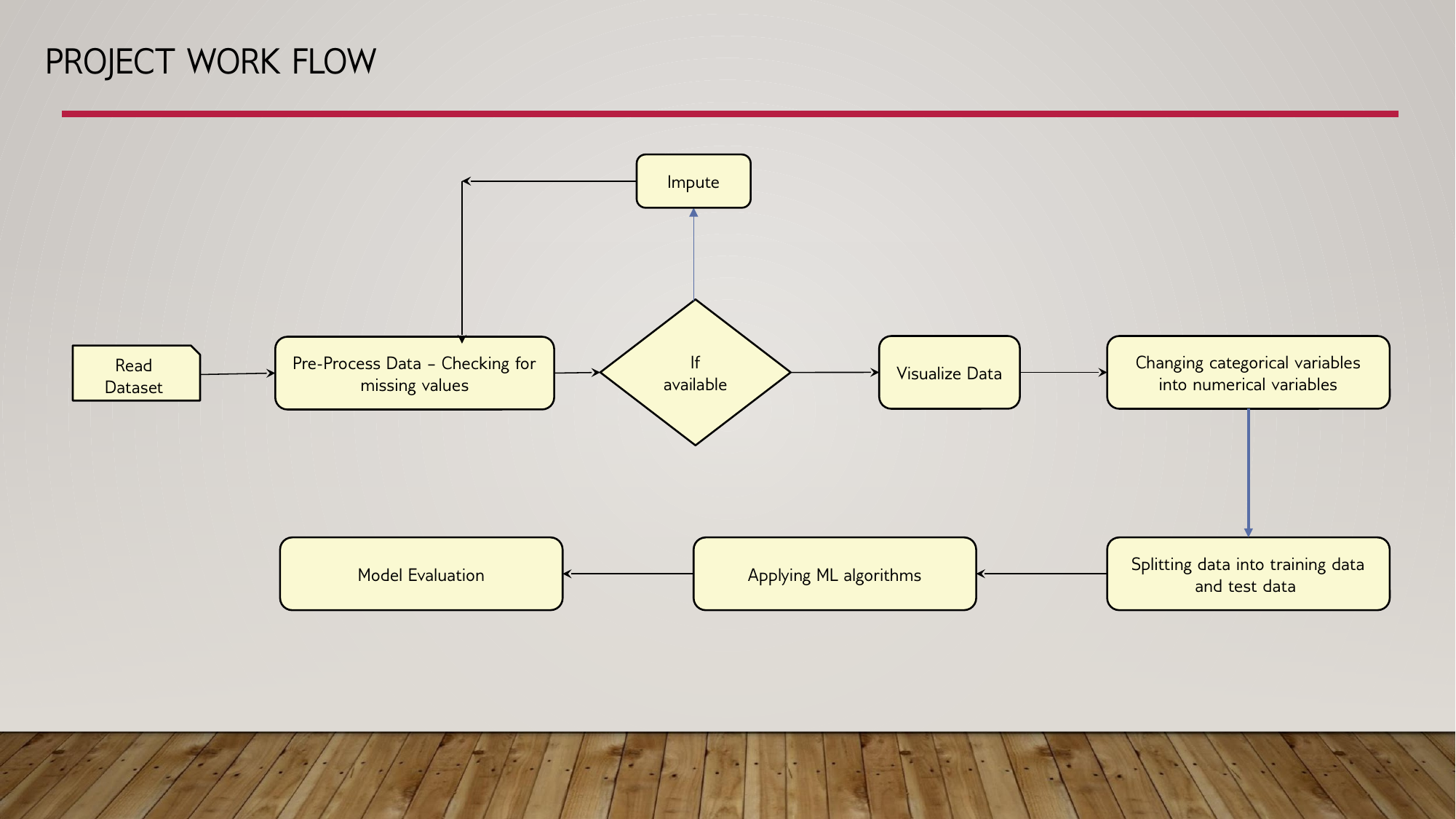

PROJECT WORK FLOW
Impute
If available
Visualize Data
Changing categorical variables into numerical variables
Pre-Process Data – Checking for missing values
Read Dataset
Model Evaluation
Applying ML algorithms
Splitting data into training data and test data